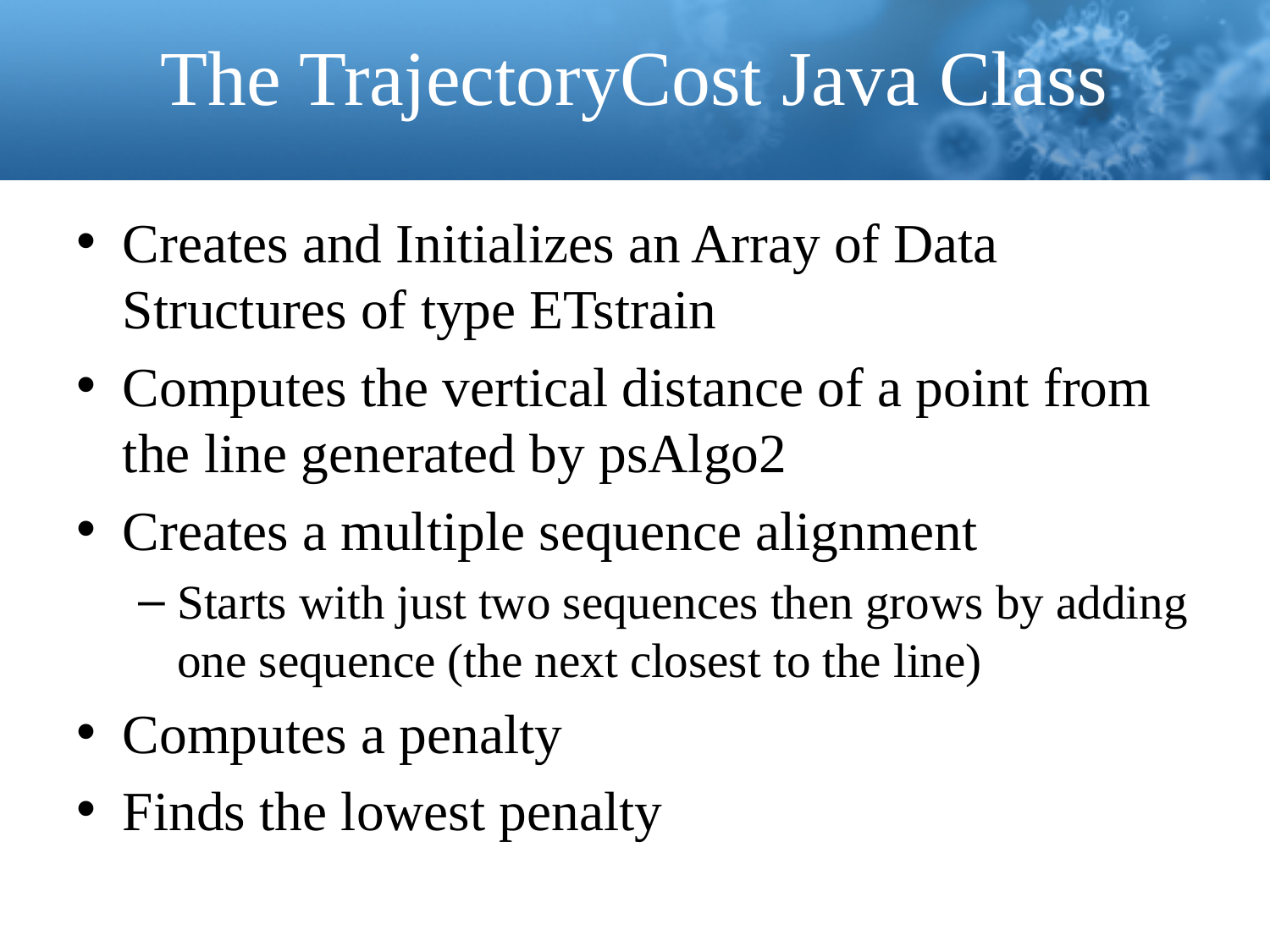

# The TrajectoryCost Java Class
Creates and Initializes an Array of Data Structures of type ETstrain
Computes the vertical distance of a point from the line generated by psAlgo2
Creates a multiple sequence alignment
Starts with just two sequences then grows by adding one sequence (the next closest to the line)
Computes a penalty
Finds the lowest penalty